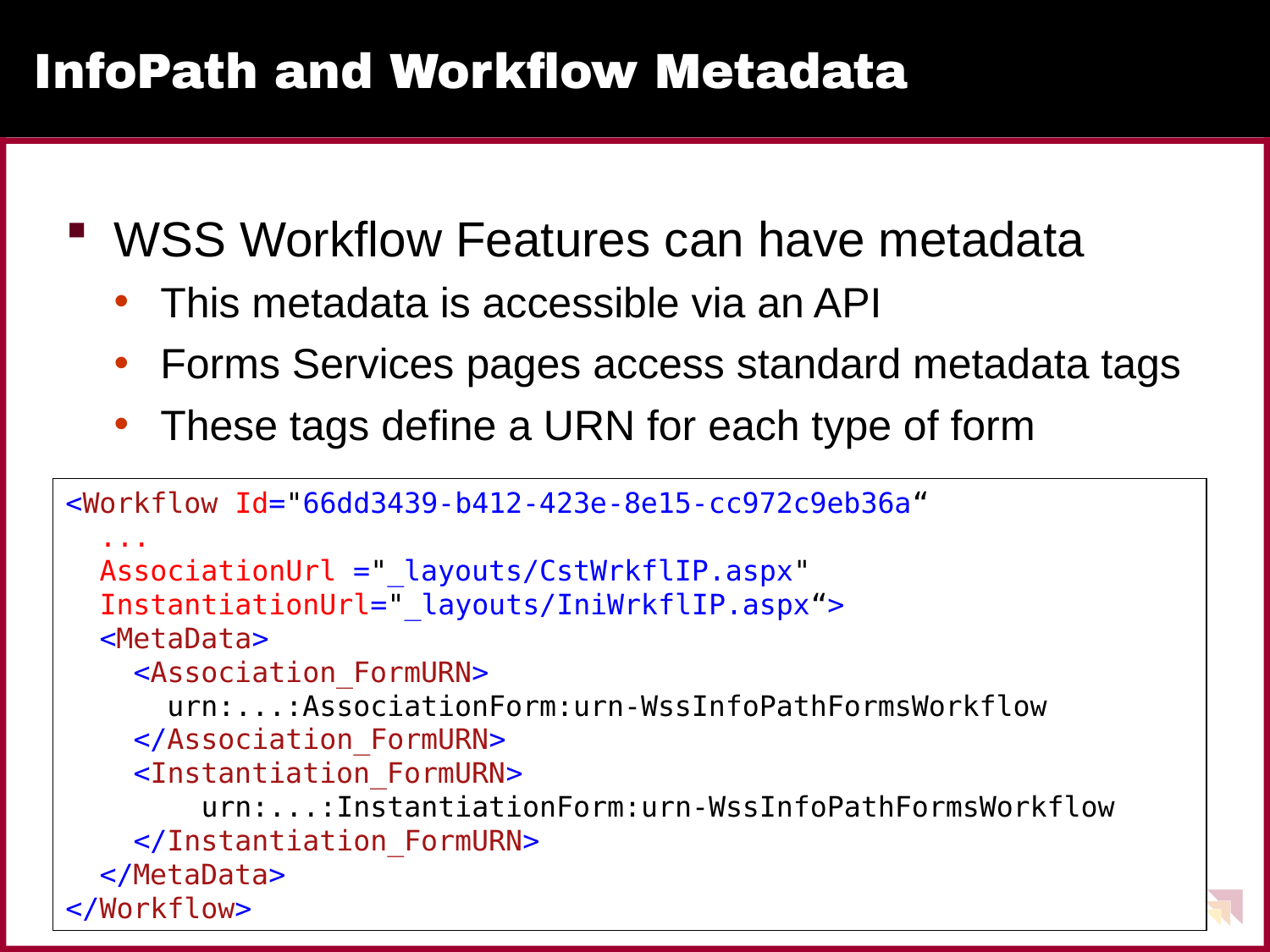

# InfoPath and Workflow Metadata
WSS Workflow Features can have metadata
This metadata is accessible via an API
Forms Services pages access standard metadata tags
These tags define a URN for each type of form
<Workflow Id="66dd3439-b412-423e-8e15-cc972c9eb36a“
  ...
  AssociationUrl ="_layouts/CstWrkflIP.aspx"
  InstantiationUrl="_layouts/IniWrkflIP.aspx“>
  <MetaData>
    <Association_FormURN>
      urn:...:AssociationForm:urn-WssInfoPathFormsWorkflow
    </Association_FormURN>
    <Instantiation_FormURN>
        urn:...:InstantiationForm:urn-WssInfoPathFormsWorkflow
    </Instantiation_FormURN>
  </MetaData>
</Workflow>